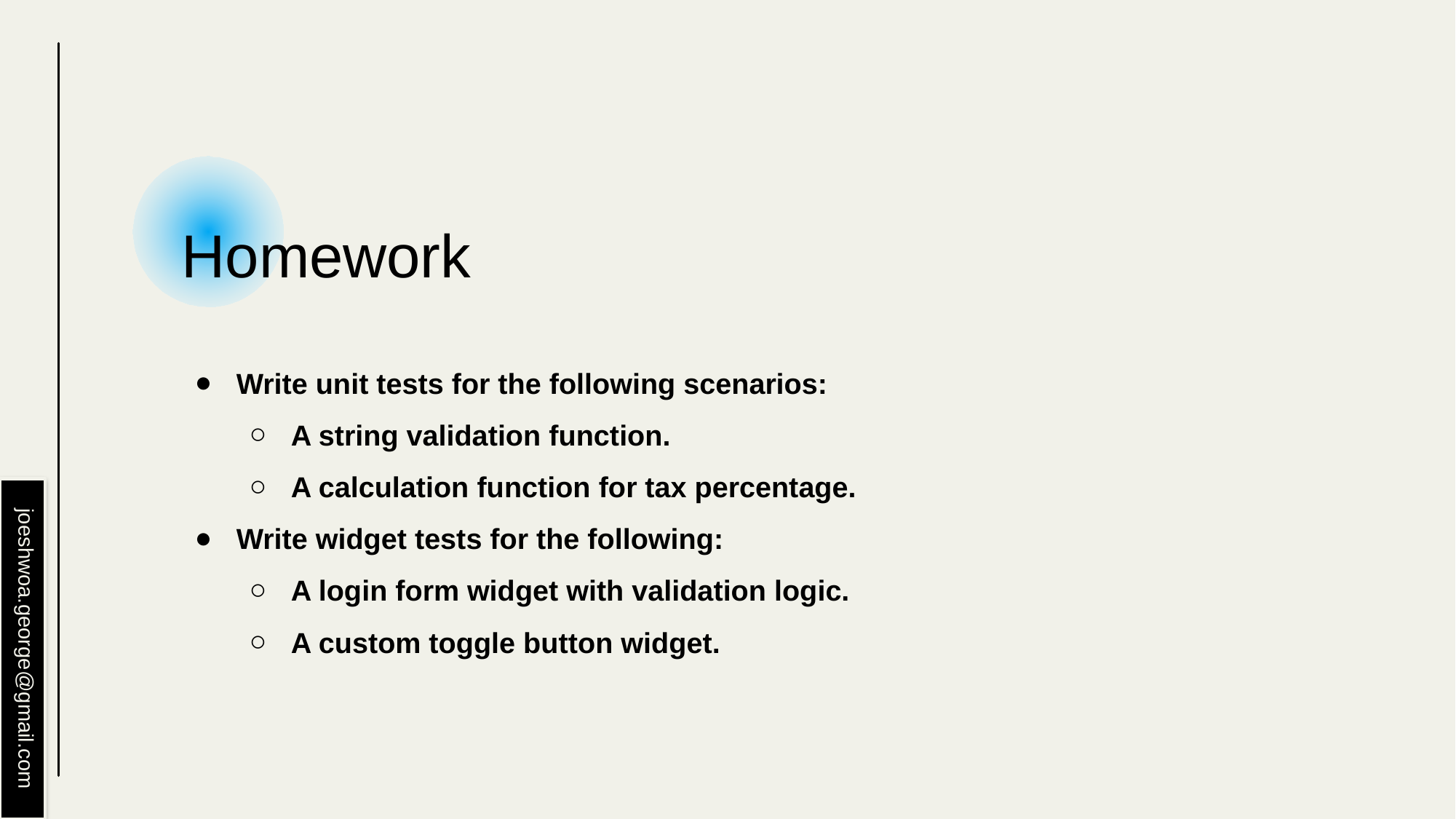

# Homework
Write unit tests for the following scenarios:
A string validation function.
A calculation function for tax percentage.
Write widget tests for the following:
A login form widget with validation logic.
A custom toggle button widget.

joeshwoa.george@gmail.com